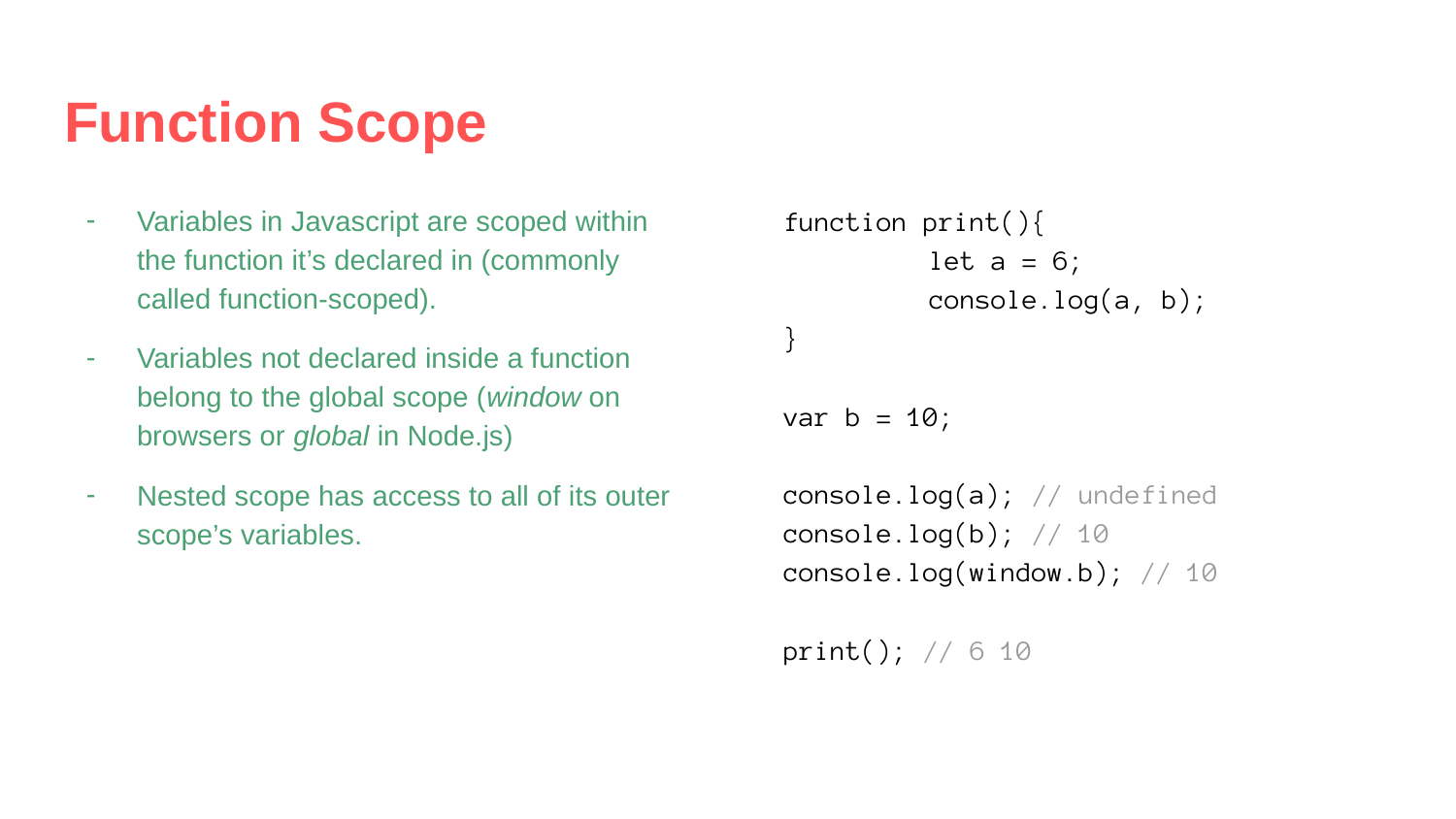

# Function Scope
Variables in Javascript are scoped within the function it’s declared in (commonly called function-scoped).
Variables not declared inside a function belong to the global scope (window on browsers or global in Node.js)
Nested scope has access to all of its outer scope’s variables.
function print(){
	let a = 6;
	console.log(a, b);
}

var b = 10;

console.log(a); // undefined
console.log(b); // 10
console.log(window.b); // 10

print(); // 6 10